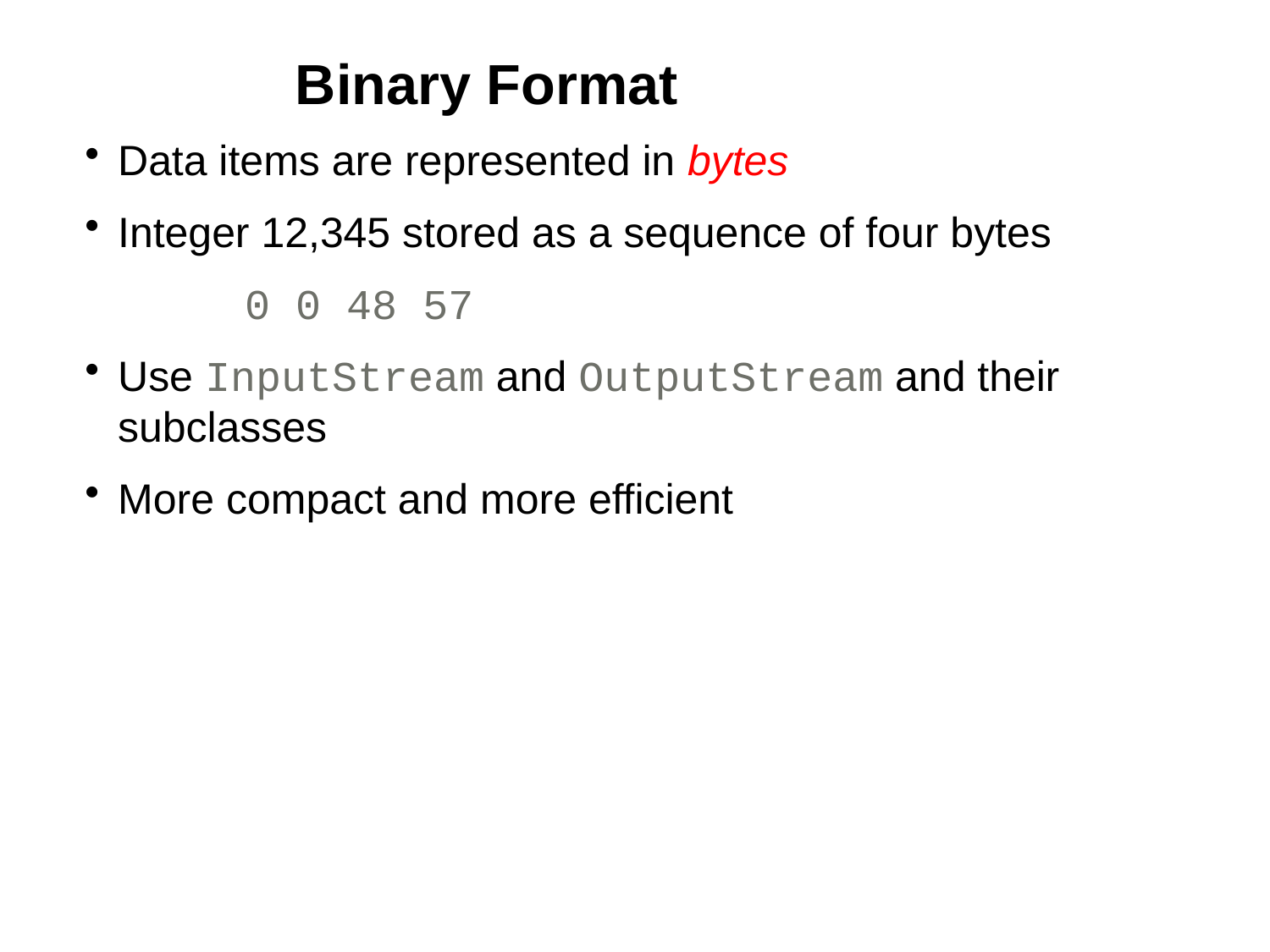

Binary Format
Data items are represented in bytes
Integer 12,345 stored as a sequence of four bytes
		0 0 48 57
Use InputStream and OutputStream and their subclasses
More compact and more efficient